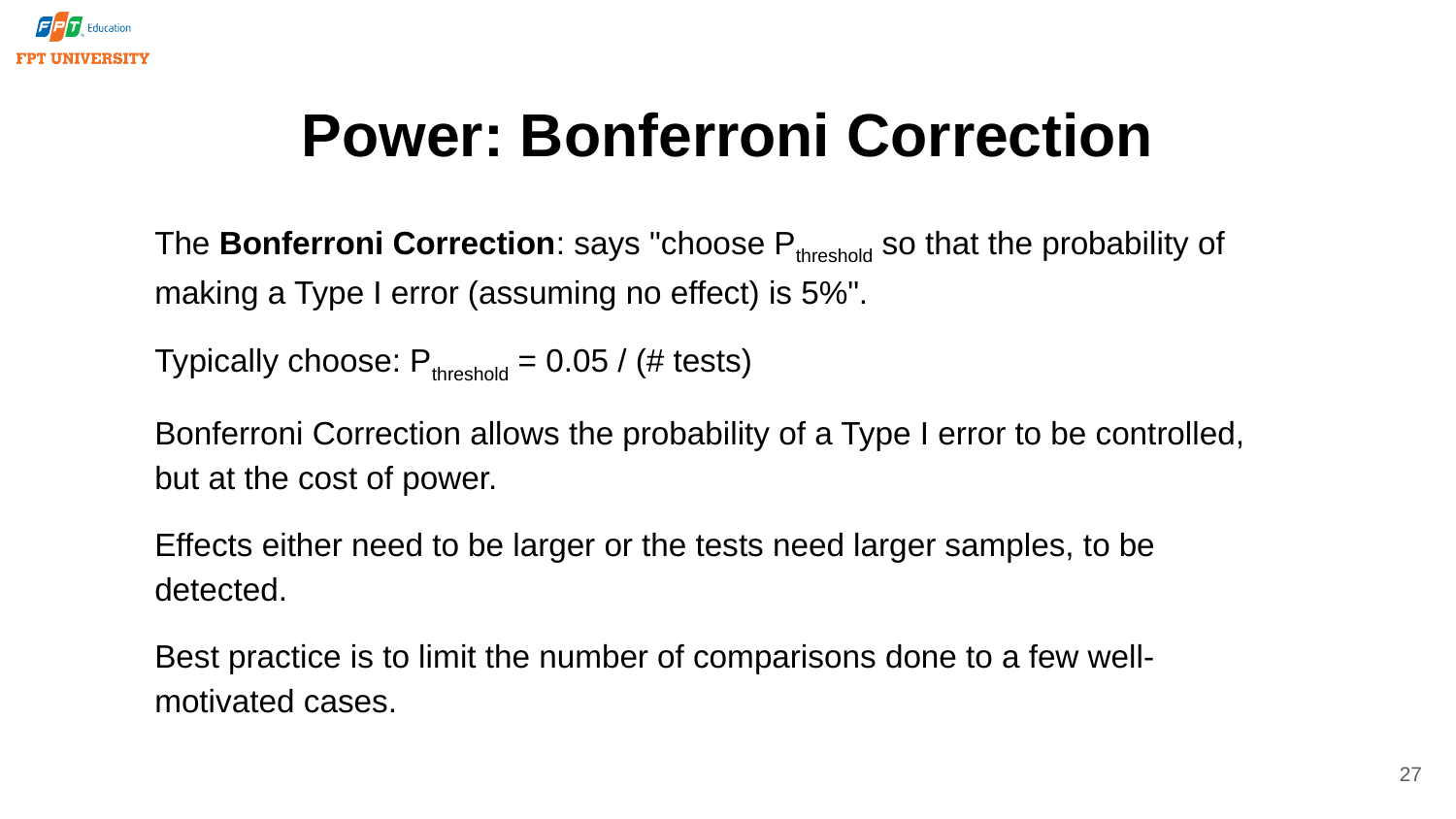

# Power: Bonferroni Correction
The Bonferroni Correction: says "choose Pthreshold so that the probability of making a Type I error (assuming no effect) is 5%".

Typically choose: Pthreshold = 0.05 / (# tests)

Bonferroni Correction allows the probability of a Type I error to be controlled, but at the cost of power.

Effects either need to be larger or the tests need larger samples, to be detected.

Best practice is to limit the number of comparisons done to a few well-motivated cases.
27